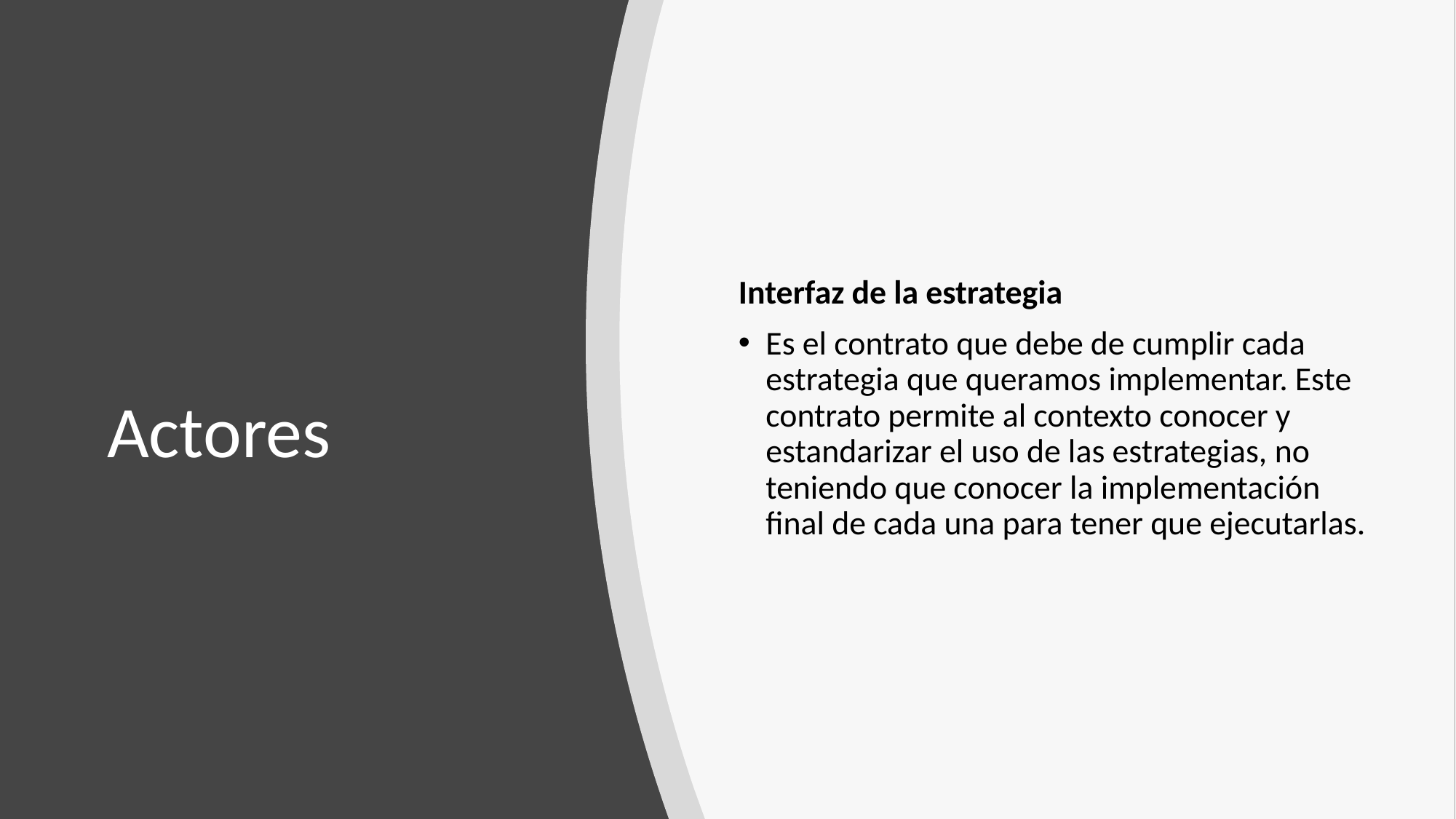

Interfaz de la estrategia
Es el contrato que debe de cumplir cada estrategia que queramos implementar. Este contrato permite al contexto conocer y estandarizar el uso de las estrategias, no teniendo que conocer la implementación final de cada una para tener que ejecutarlas.

# Actores